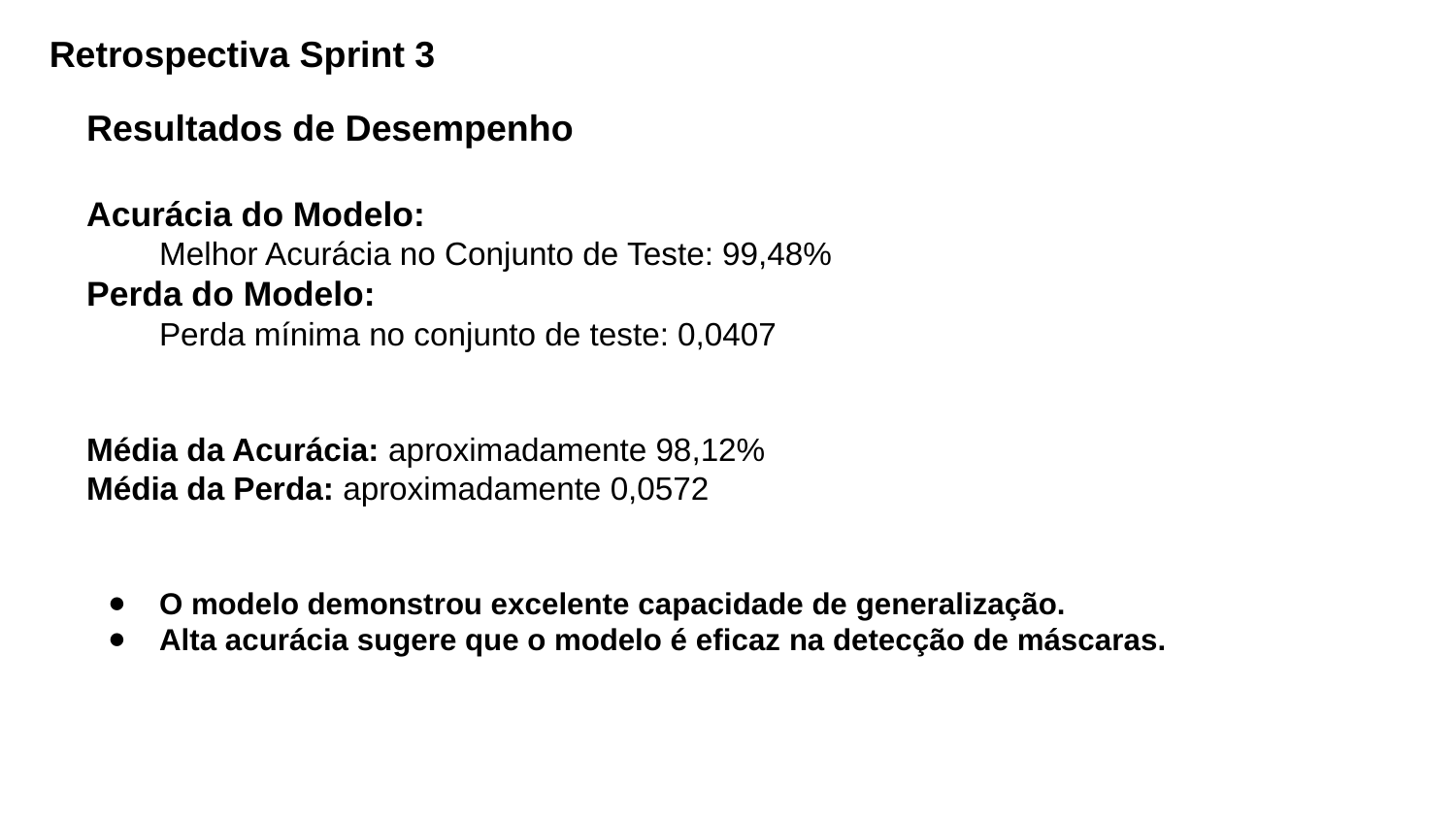

Retrospectiva Sprint 3
Resultados de Desempenho

Acurácia do Modelo:
Melhor Acurácia no Conjunto de Teste: 99,48%
Perda do Modelo:
Perda mínima no conjunto de teste: 0,0407

Média da Acurácia: aproximadamente 98,12%
Média da Perda: aproximadamente 0,0572

O modelo demonstrou excelente capacidade de generalização.
Alta acurácia sugere que o modelo é eficaz na detecção de máscaras.